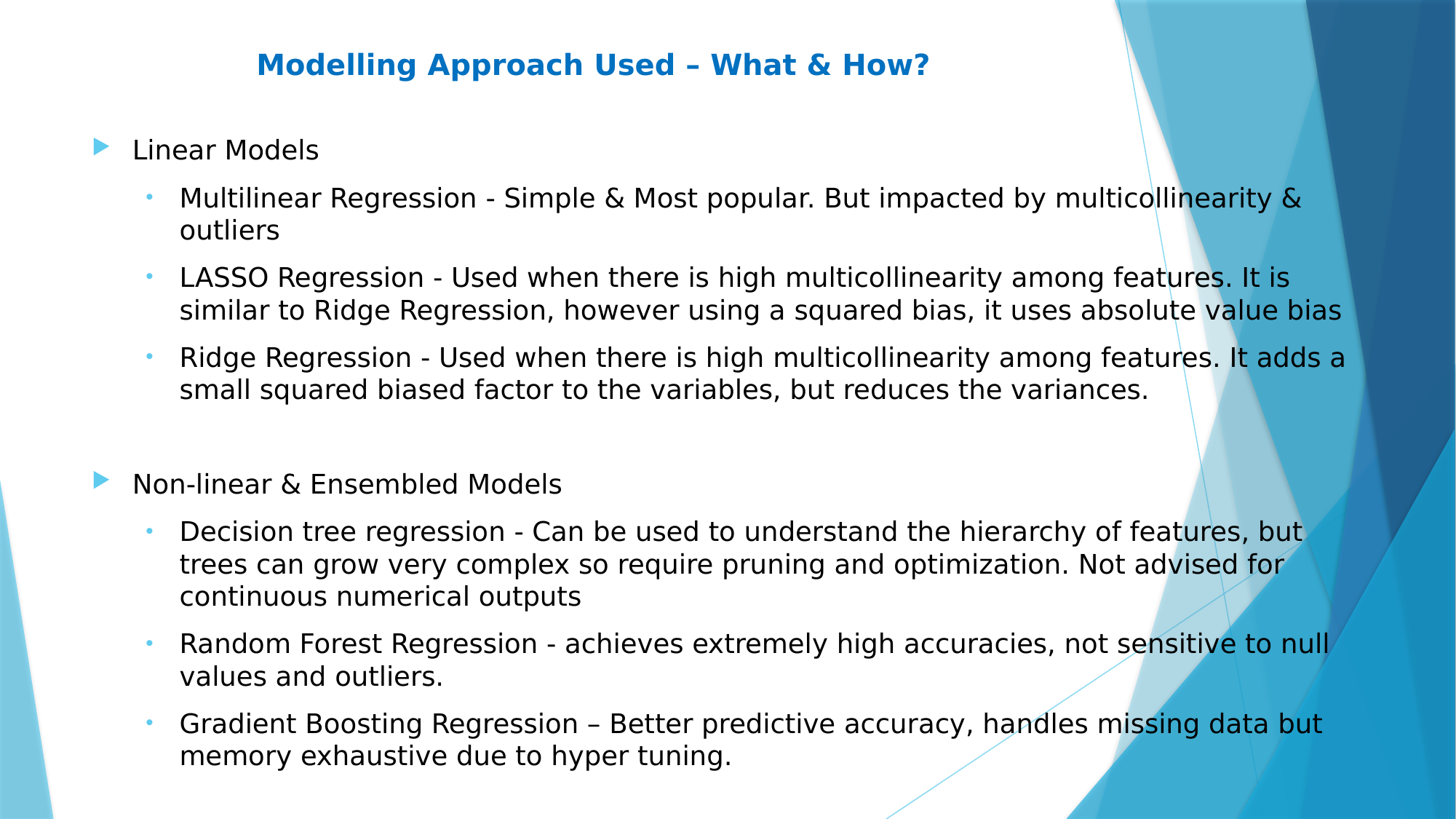

# Modelling Approach Used – What & How?
Linear Models
Multilinear Regression - Simple & Most popular. But impacted by multicollinearity & outliers
LASSO Regression - Used when there is high multicollinearity among features. It is similar to Ridge Regression, however using a squared bias, it uses absolute value bias
Ridge Regression - Used when there is high multicollinearity among features. It adds a small squared biased factor to the variables, but reduces the variances.

Non-linear & Ensembled Models
Decision tree regression - Can be used to understand the hierarchy of features, but trees can grow very complex so require pruning and optimization. Not advised for continuous numerical outputs
Random Forest Regression - achieves extremely high accuracies, not sensitive to null values and outliers.
Gradient Boosting Regression – Better predictive accuracy, handles missing data but memory exhaustive due to hyper tuning.